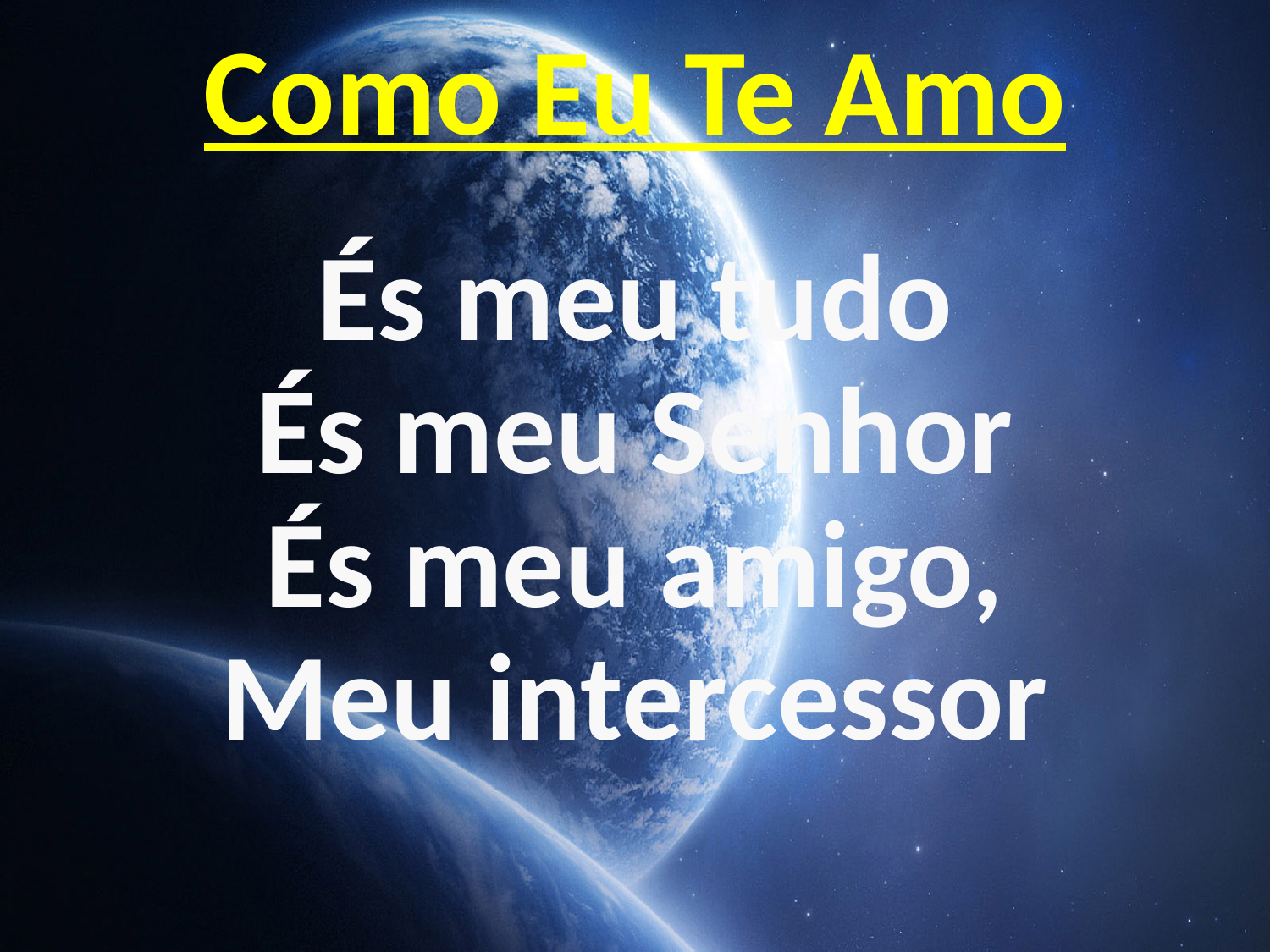

# Como Eu Te Amo
És meu tudo
És meu Senhor
És meu amigo,
Meu intercessor